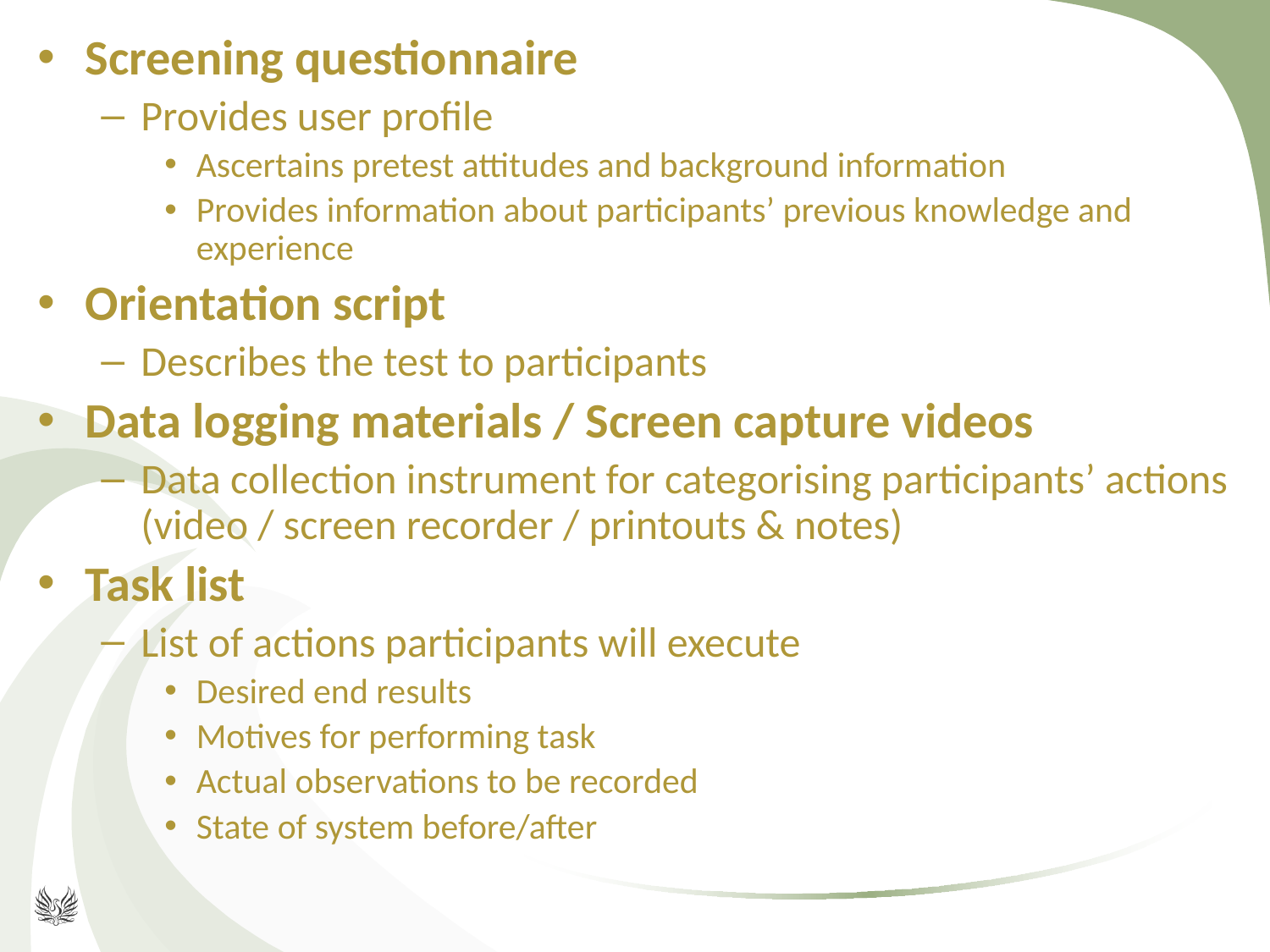

Screening questionnaire
Provides user profile
Ascertains pretest attitudes and background information
Provides information about participants’ previous knowledge and experience
Orientation script
Describes the test to participants
Data logging materials / Screen capture videos
Data collection instrument for categorising participants’ actions (video / screen recorder / printouts & notes)
Task list
List of actions participants will execute
Desired end results
Motives for performing task
Actual observations to be recorded
State of system before/after